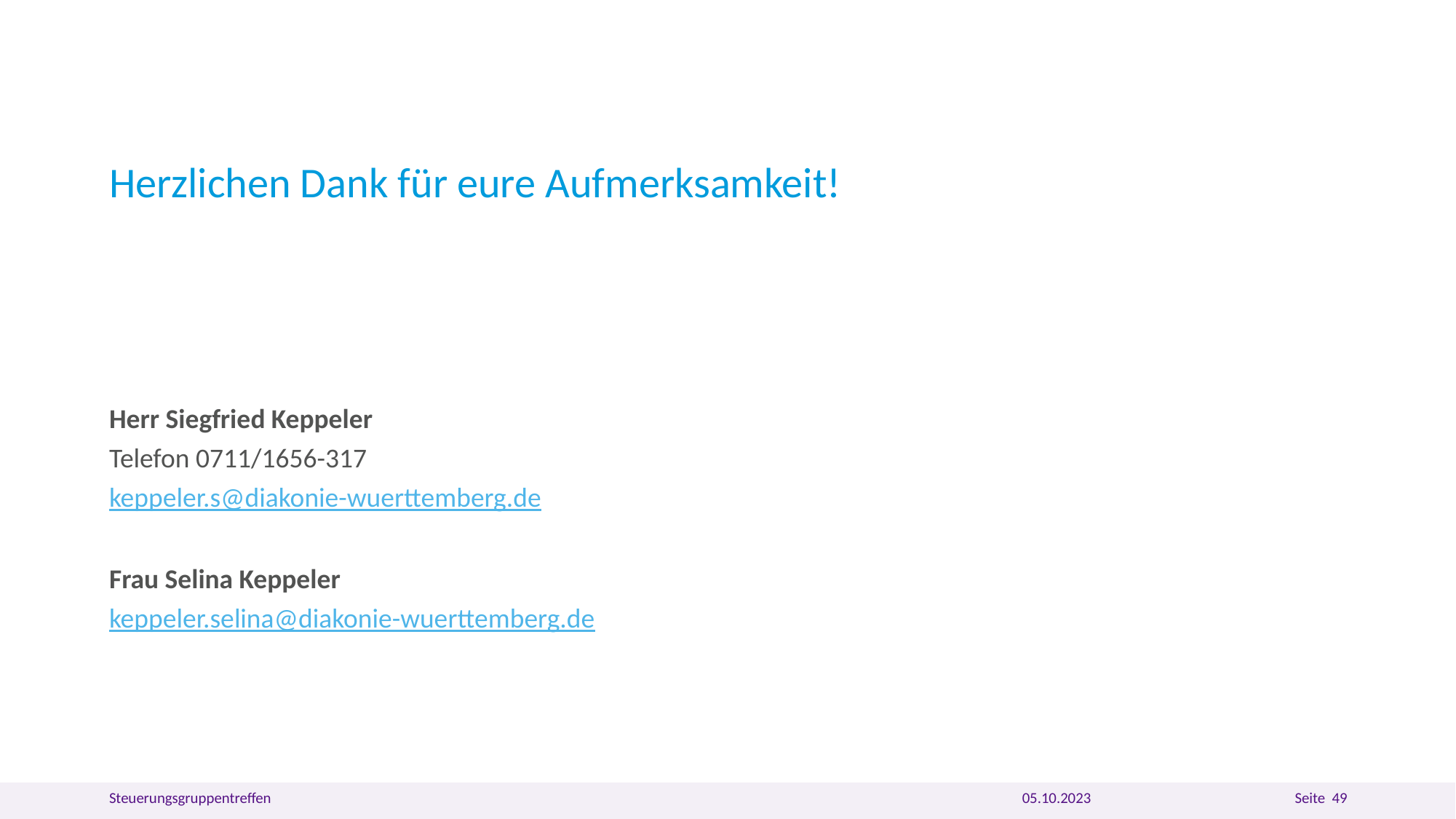

# Herzlichen Dank für eure Aufmerksamkeit!

Herr Siegfried Keppeler
Telefon 0711/1656-317
keppeler.s@diakonie-wuerttemberg.de

Frau Selina Keppeler
keppeler.selina@diakonie-wuerttemberg.de
Steuerungsgruppentreffen
Seite  49
05.10.2023